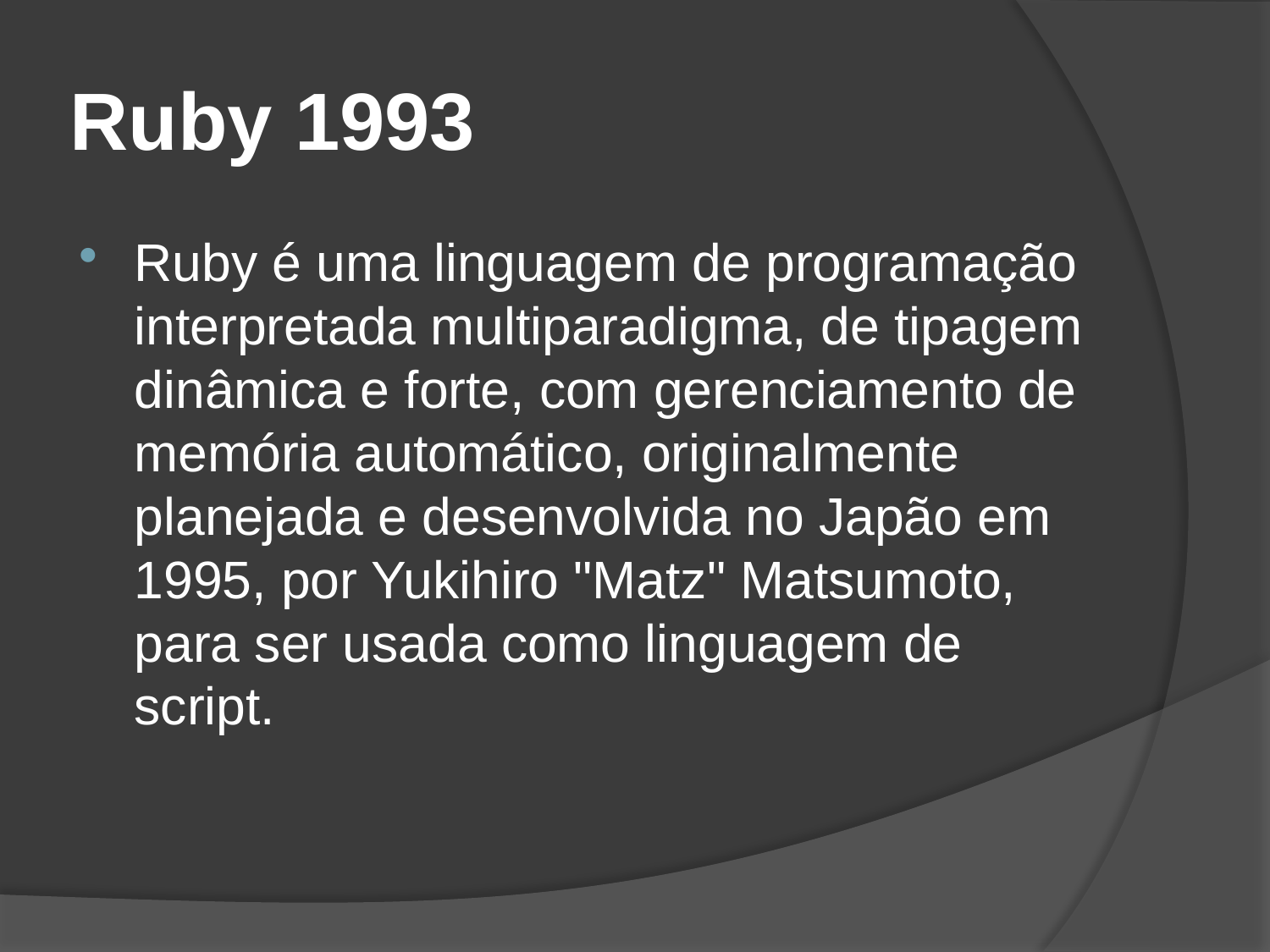

# Ruby 1993
Ruby é uma linguagem de programação interpretada multiparadigma, de tipagem dinâmica e forte, com gerenciamento de memória automático, originalmente planejada e desenvolvida no Japão em 1995, por Yukihiro "Matz" Matsumoto, para ser usada como linguagem de script.